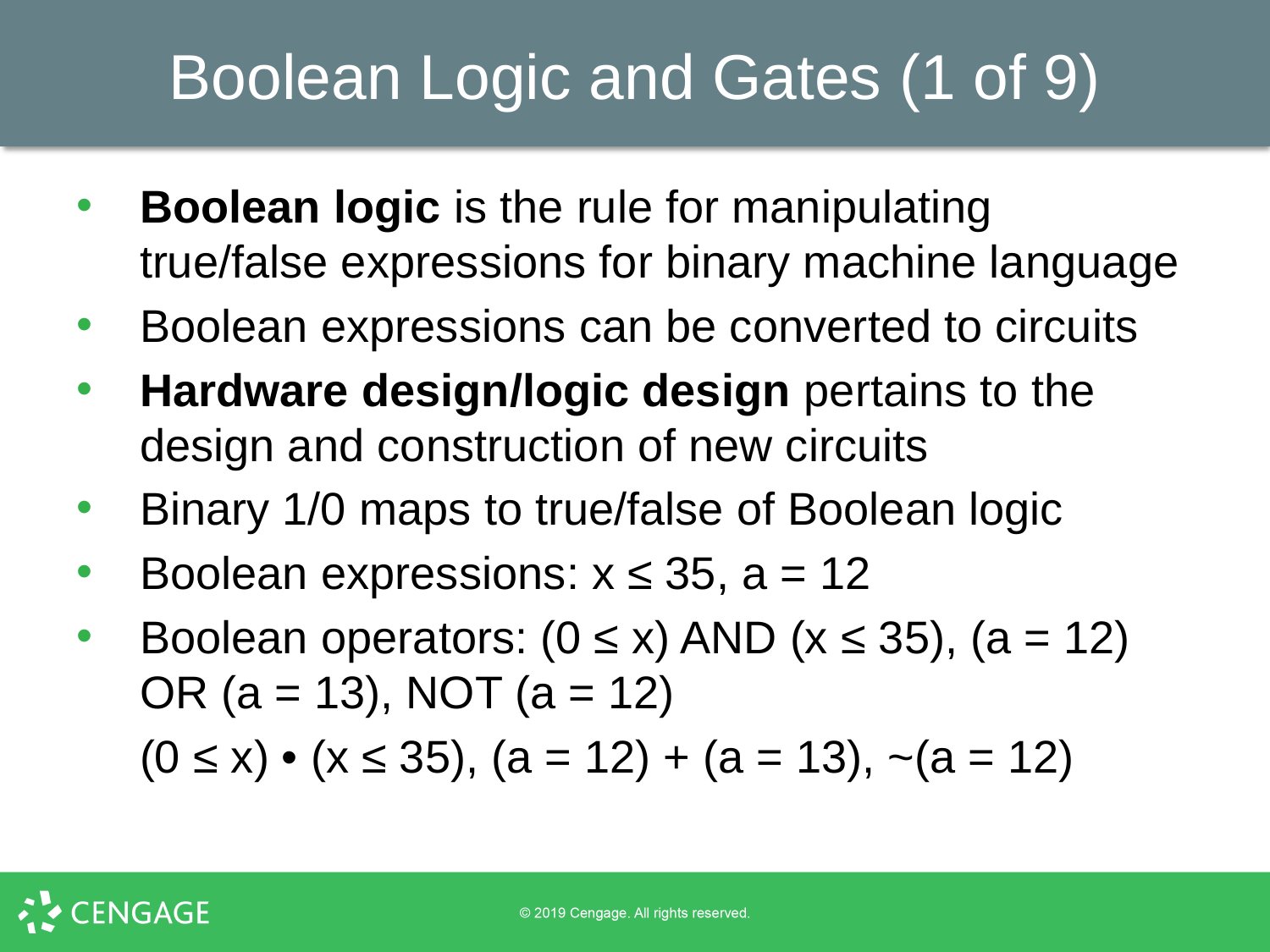

# Boolean Logic and Gates (1 of 9)
Boolean logic is the rule for manipulating true/false expressions for binary machine language
Boolean expressions can be converted to circuits
Hardware design/logic design pertains to the design and construction of new circuits
Binary 1/0 maps to true/false of Boolean logic
Boolean expressions: x ≤ 35, a = 12
Boolean operators: (0 ≤ x) AND (x ≤ 35), (a = 12) OR (a = 13), NOT (a = 12)
(0 ≤ x) • (x ≤ 35), (a = 12) + (a = 13), ~(a = 12)